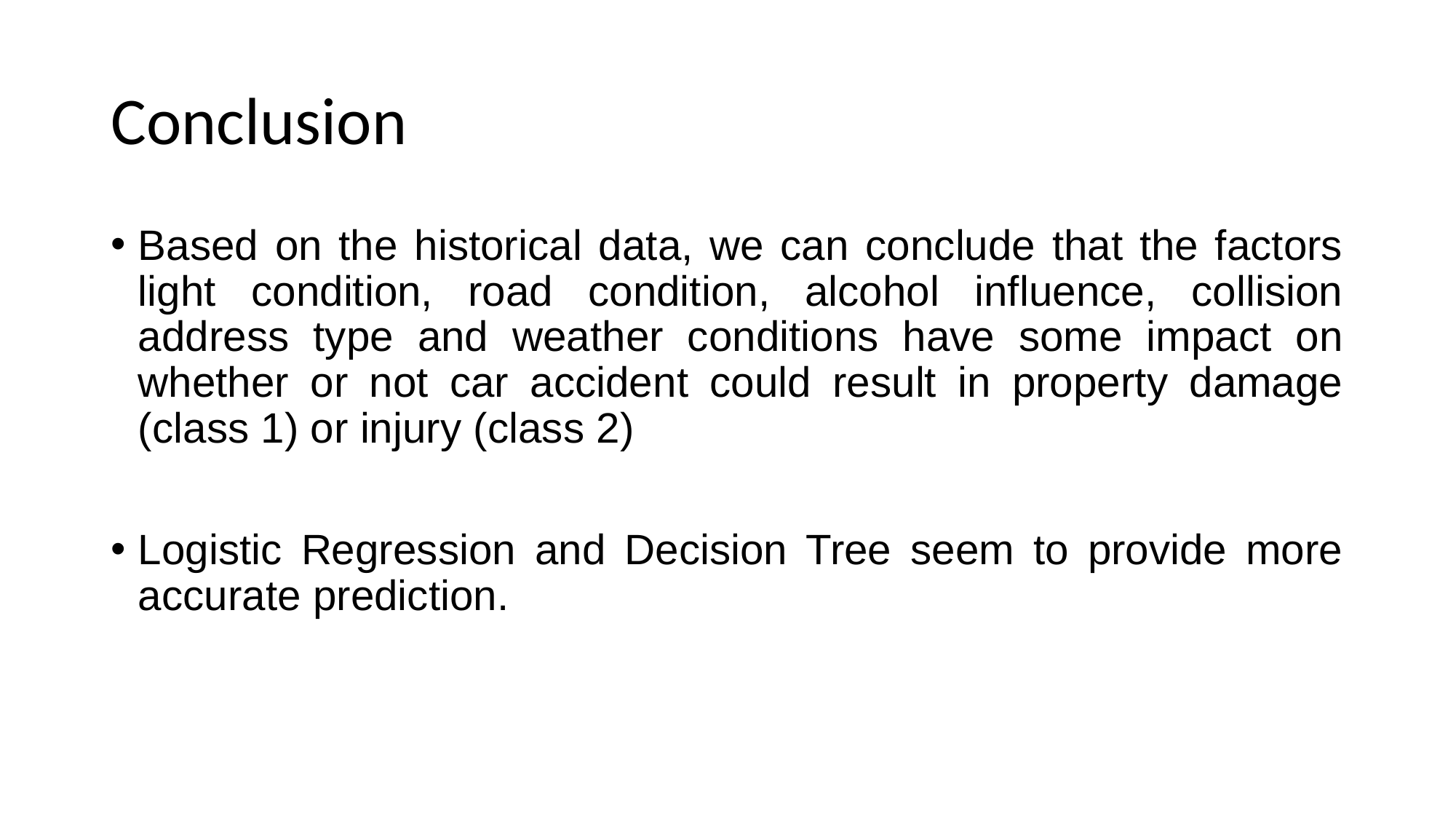

# Conclusion
Based on the historical data, we can conclude that the factors light condition, road condition, alcohol influence, collision address type and weather conditions have some impact on whether or not car accident could result in property damage (class 1) or injury (class 2)

Logistic Regression and Decision Tree seem to provide more accurate prediction.